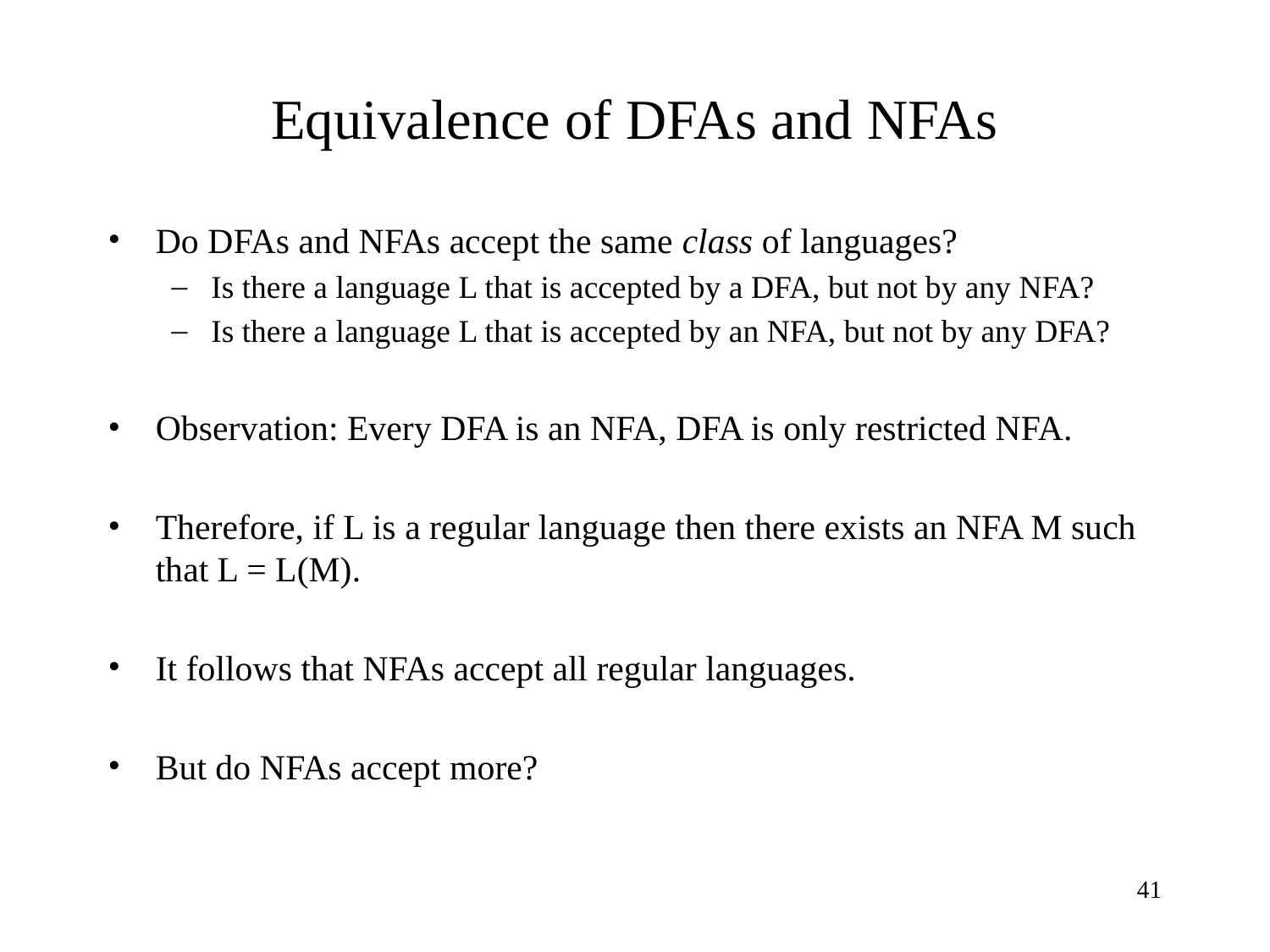

# Equivalence of DFAs and NFAs
Do DFAs and NFAs accept the same class of languages?
Is there a language L that is accepted by a DFA, but not by any NFA?
Is there a language L that is accepted by an NFA, but not by any DFA?

Observation: Every DFA is an NFA, DFA is only restricted NFA.

Therefore, if L is a regular language then there exists an NFA M such that L = L(M).

It follows that NFAs accept all regular languages.

But do NFAs accept more?
41